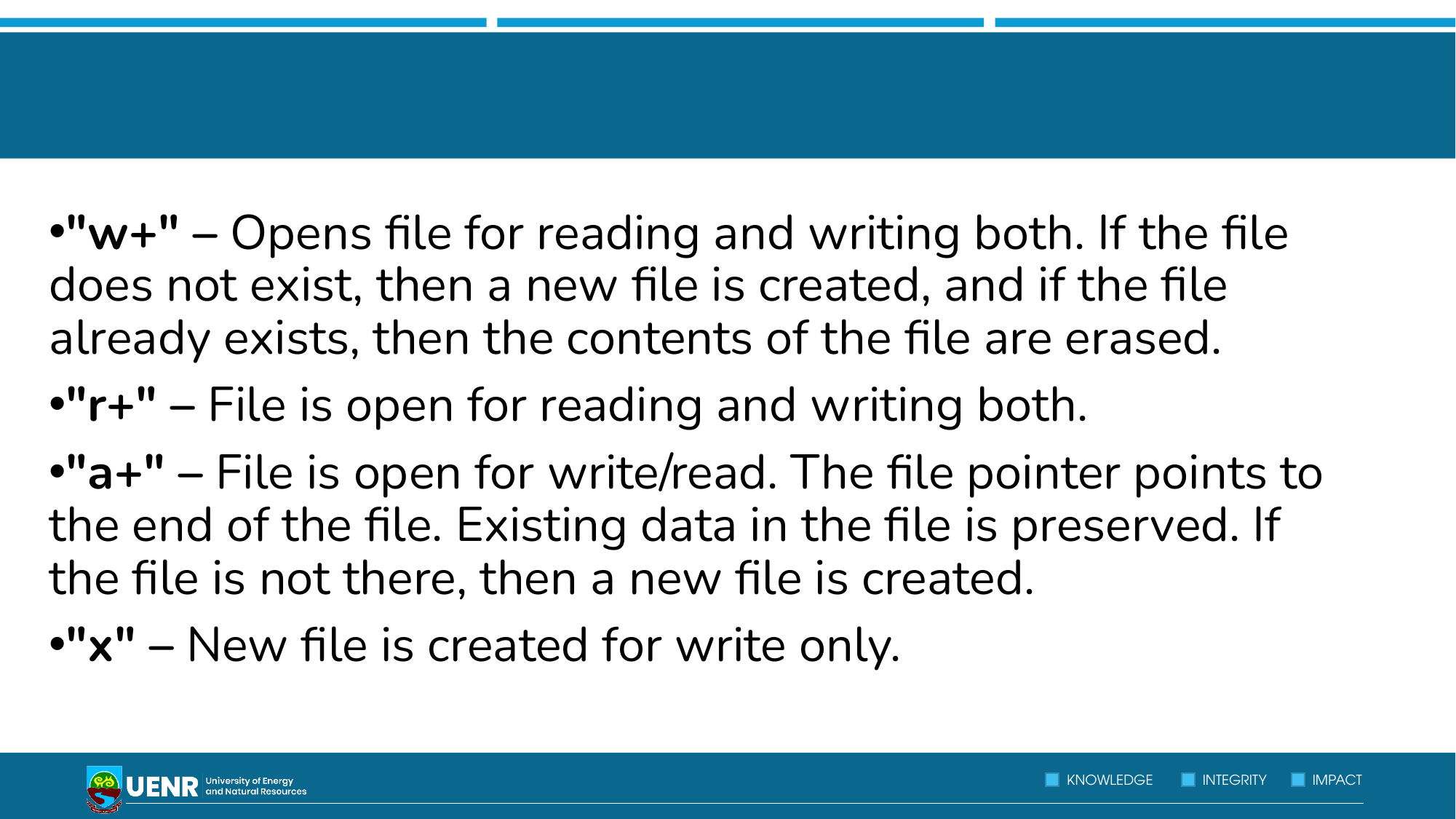

#
"w+" – Opens file for reading and writing both. If the file does not exist, then a new file is created, and if the file already exists, then the contents of the file are erased.
"r+" – File is open for reading and writing both.
"a+" – File is open for write/read. The file pointer points to the end of the file. Existing data in the file is preserved. If the file is not there, then a new file is created.
"x" – New file is created for write only.